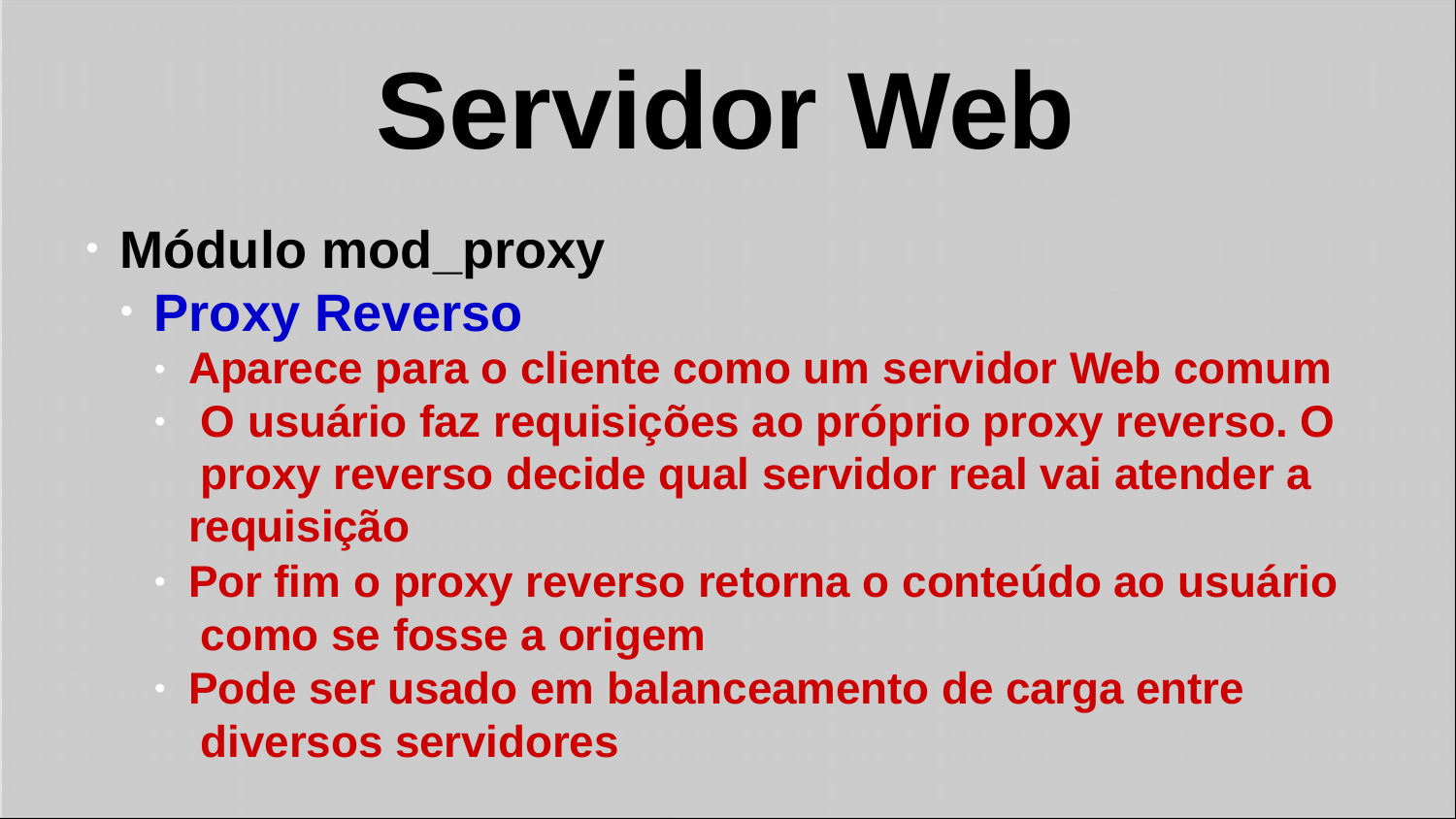

# Servidor Web
Módulo mod_proxy
Proxy Reverso
Aparece para o cliente como um servidor Web comum  O usuário faz requisições ao próprio proxy reverso. O  proxy reverso decide qual servidor real vai atender a  requisição
Por fim o proxy reverso retorna o conteúdo ao usuário  como se fosse a origem
Pode ser usado em balanceamento de carga entre  diversos servidores
●
●
●